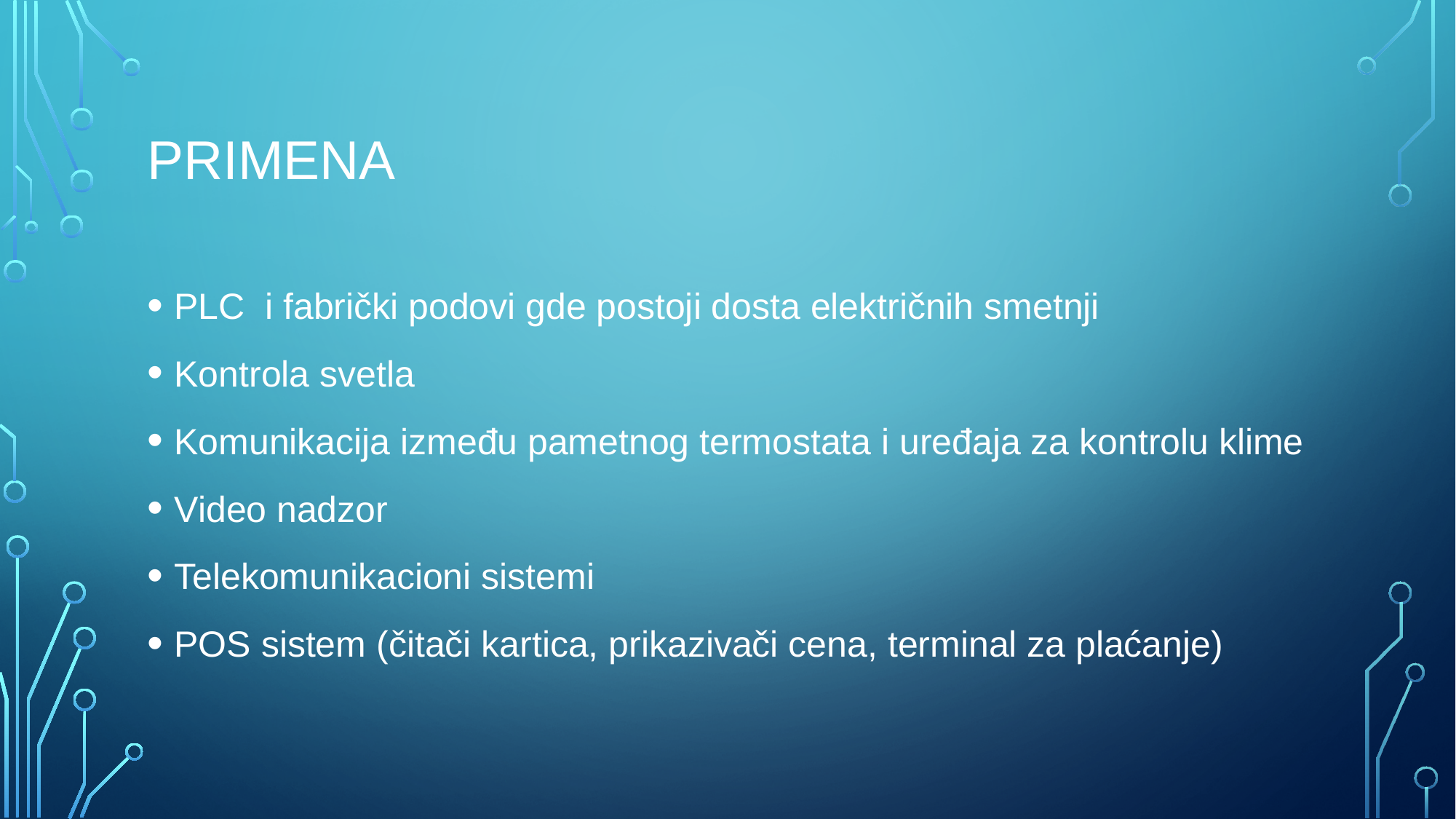

# PRIMENA
PLC  i fabrički podovi gde postoji dosta električnih smetnji
Kontrola svetla
Komunikacija između pametnog termostata i uređaja za kontrolu klime
Video nadzor
Telekomunikacioni sistemi
POS sistem (čitači kartica, prikazivači cena, terminal za plaćanje)